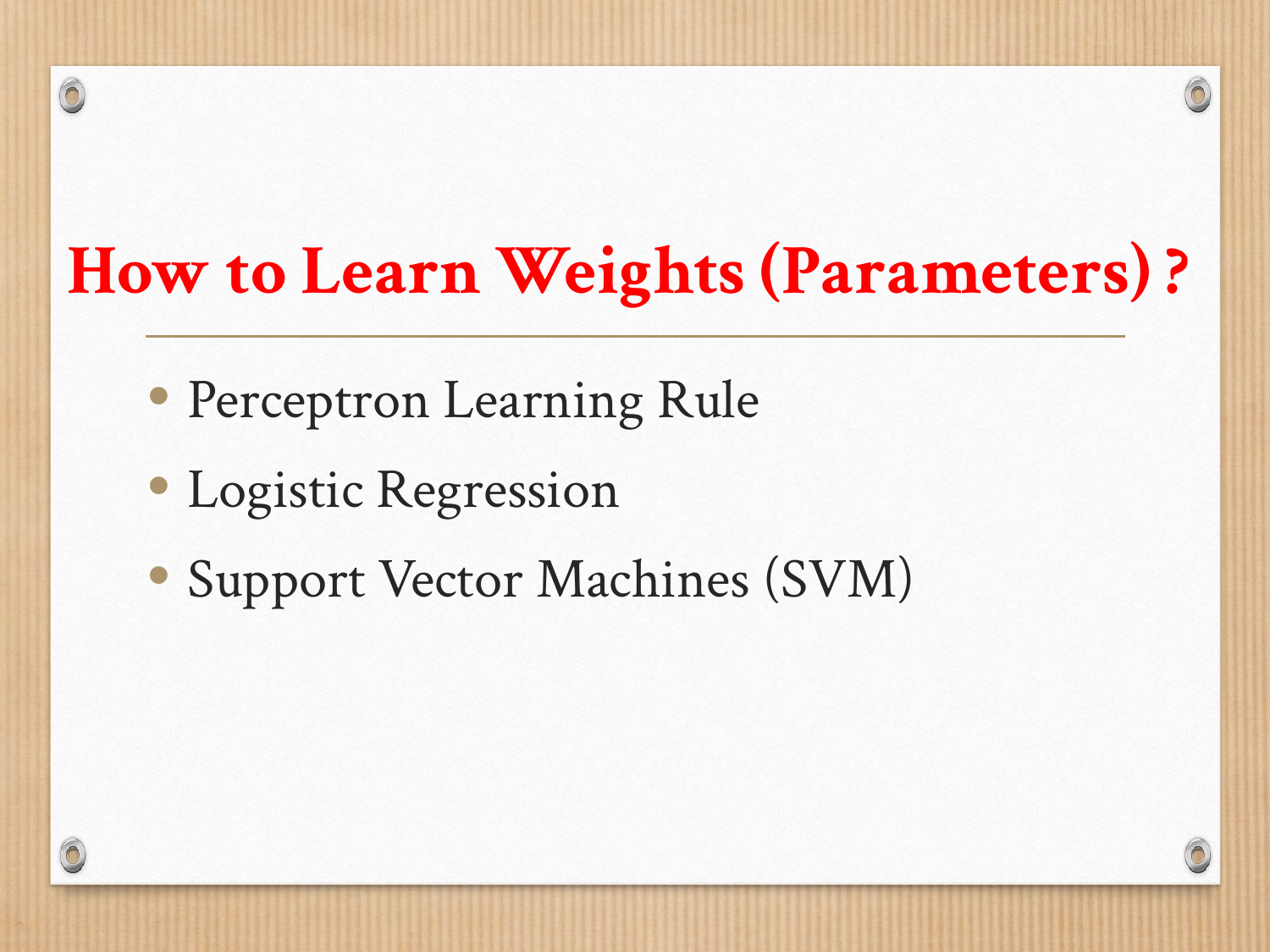

# How to Learn Weights (Parameters) ?
Perceptron Learning Rule
Logistic Regression
Support Vector Machines (SVM)